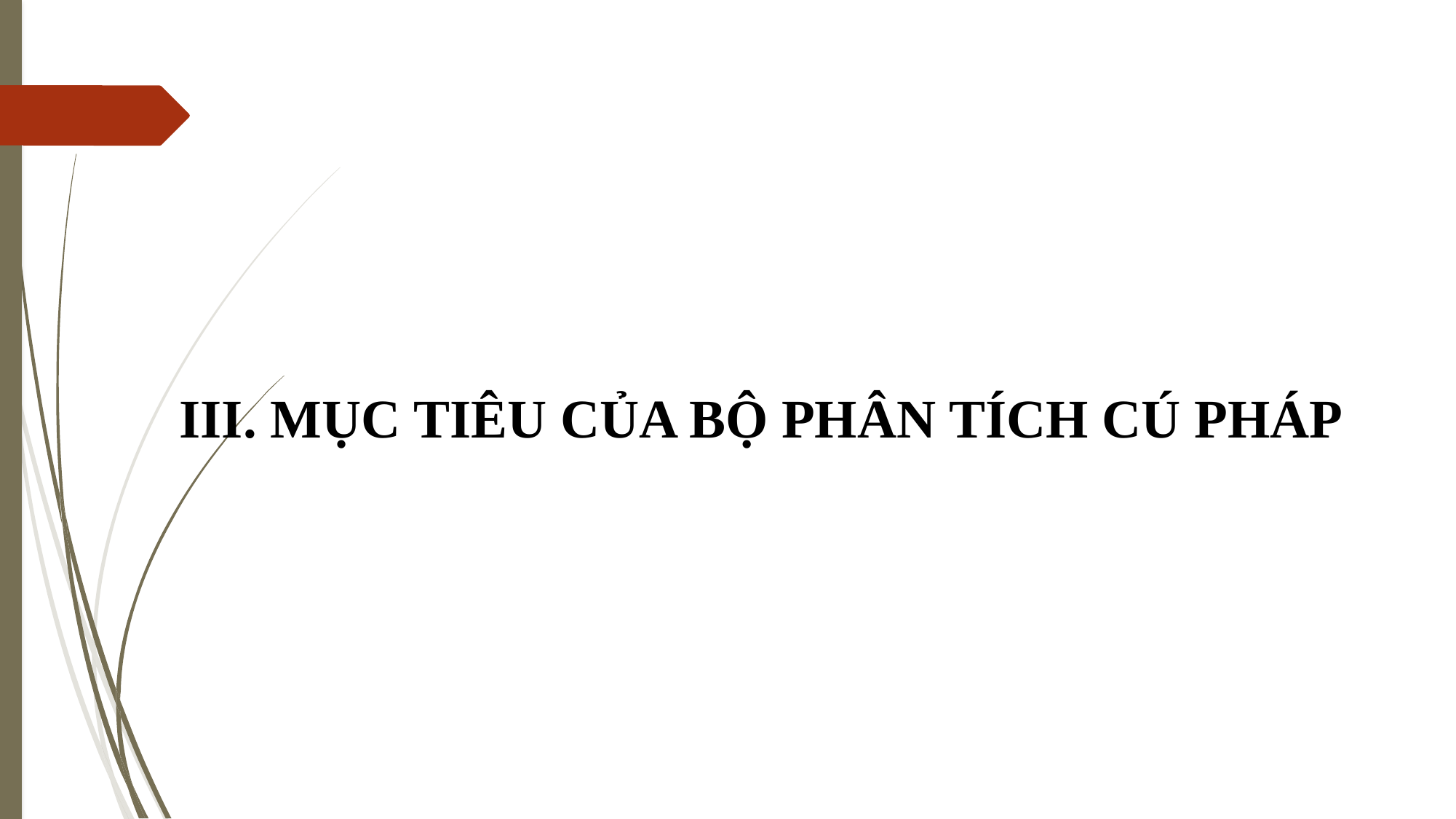

III. MỤC TIÊU CỦA BỘ PHÂN TÍCH CÚ PHÁP